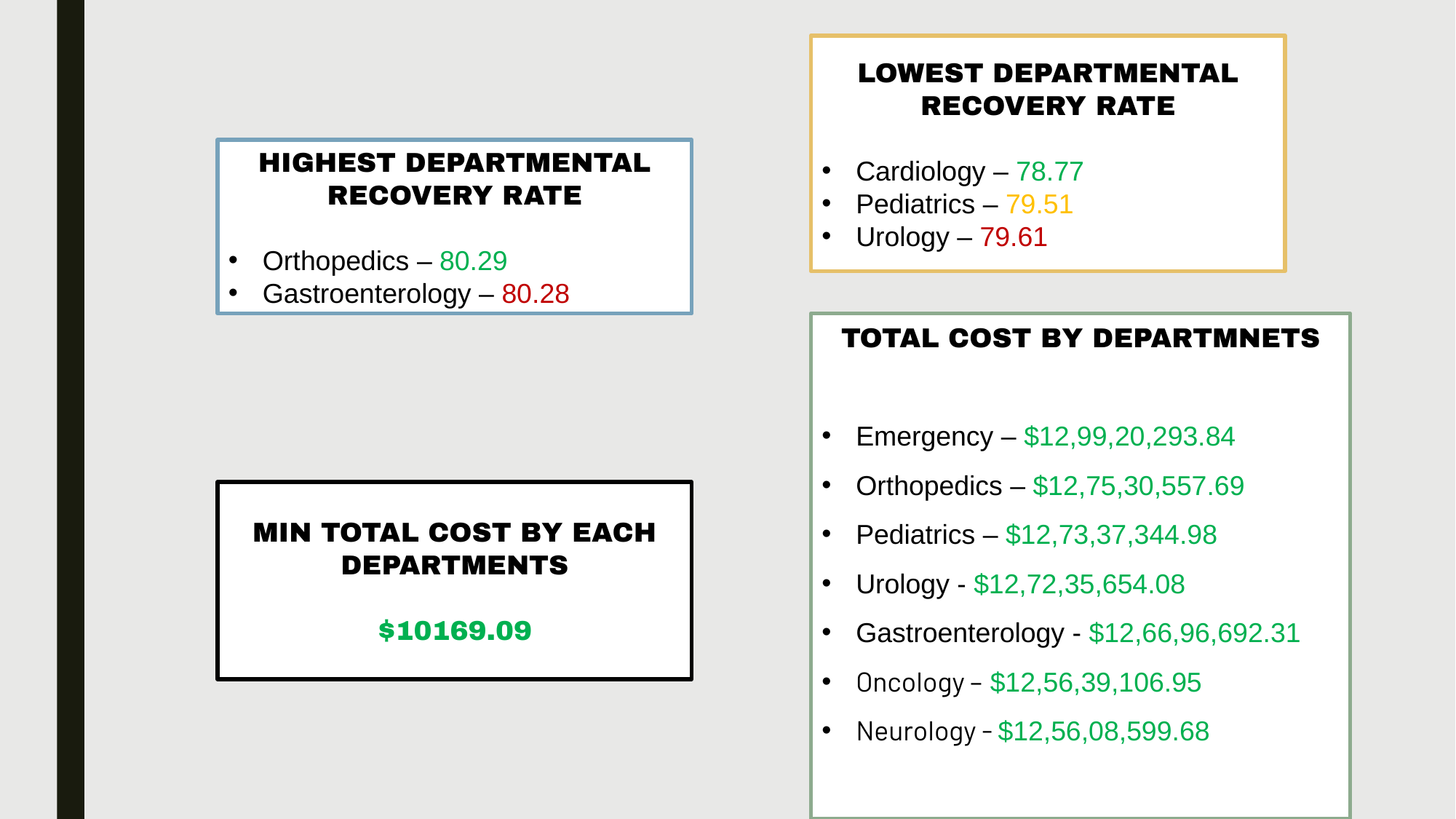

LOWEST DEPARTMENTAL RECOVERY RATE

Cardiology – 78.77
Pediatrics – 79.51
Urology – 79.61
HIGHEST DEPARTMENTAL RECOVERY RATE

Orthopedics – 80.29
Gastroenterology – 80.28
TOTAL COST BY DEPARTMNETS

Emergency – $12,99,20,293.84
Orthopedics – $12,75,30,557.69
Pediatrics – $12,73,37,344.98
Urology - $12,72,35,654.08
Gastroenterology - $12,66,96,692.31
Oncology – $12,56,39,106.95
Neurology - $12,56,08,599.68

MIN TOTAL COST BY EACH DEPARTMENTS

$10169.09